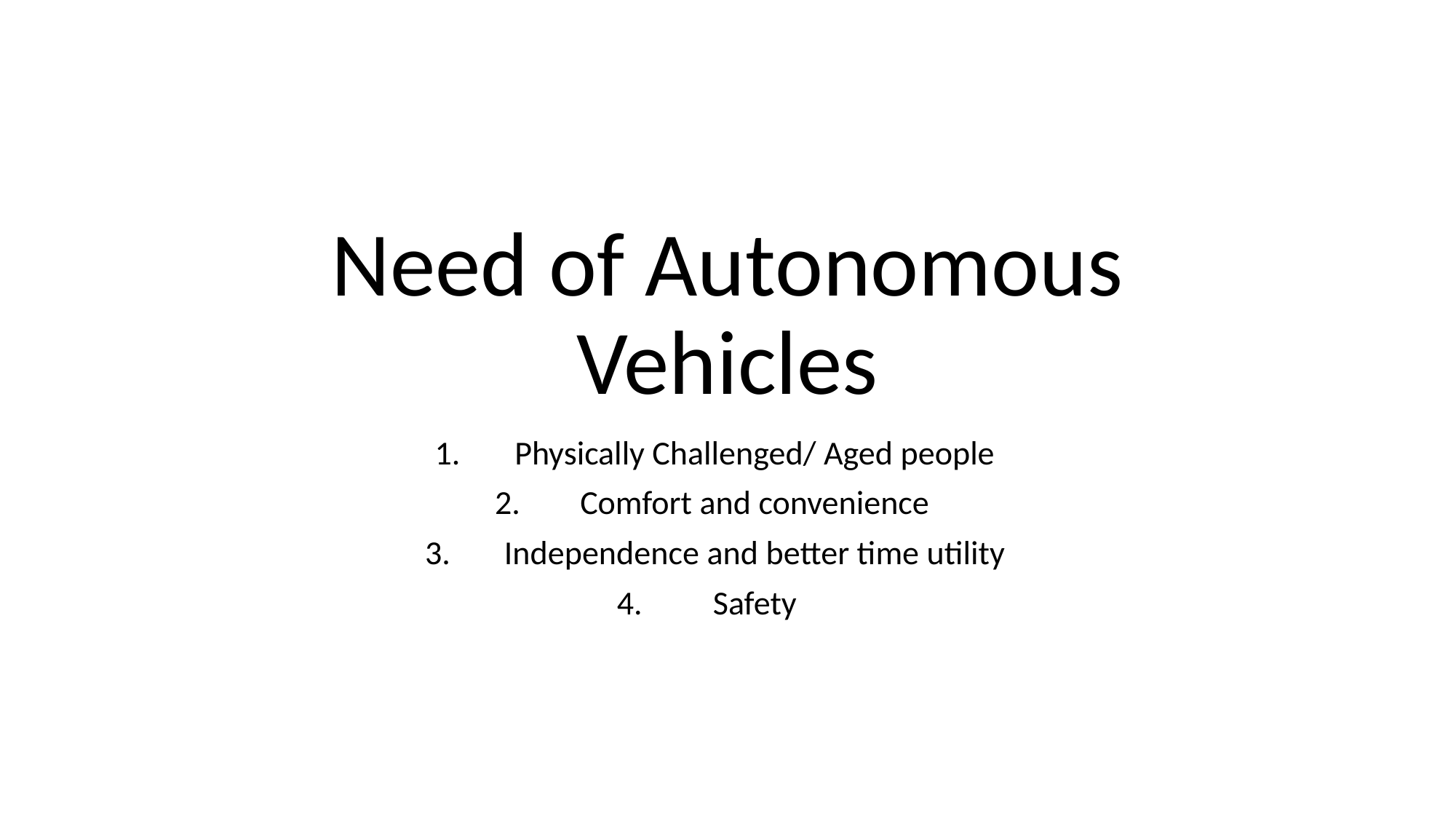

# Need of Autonomous Vehicles
Physically Challenged/ Aged people
Comfort and convenience
Independence and better time utility
Safety